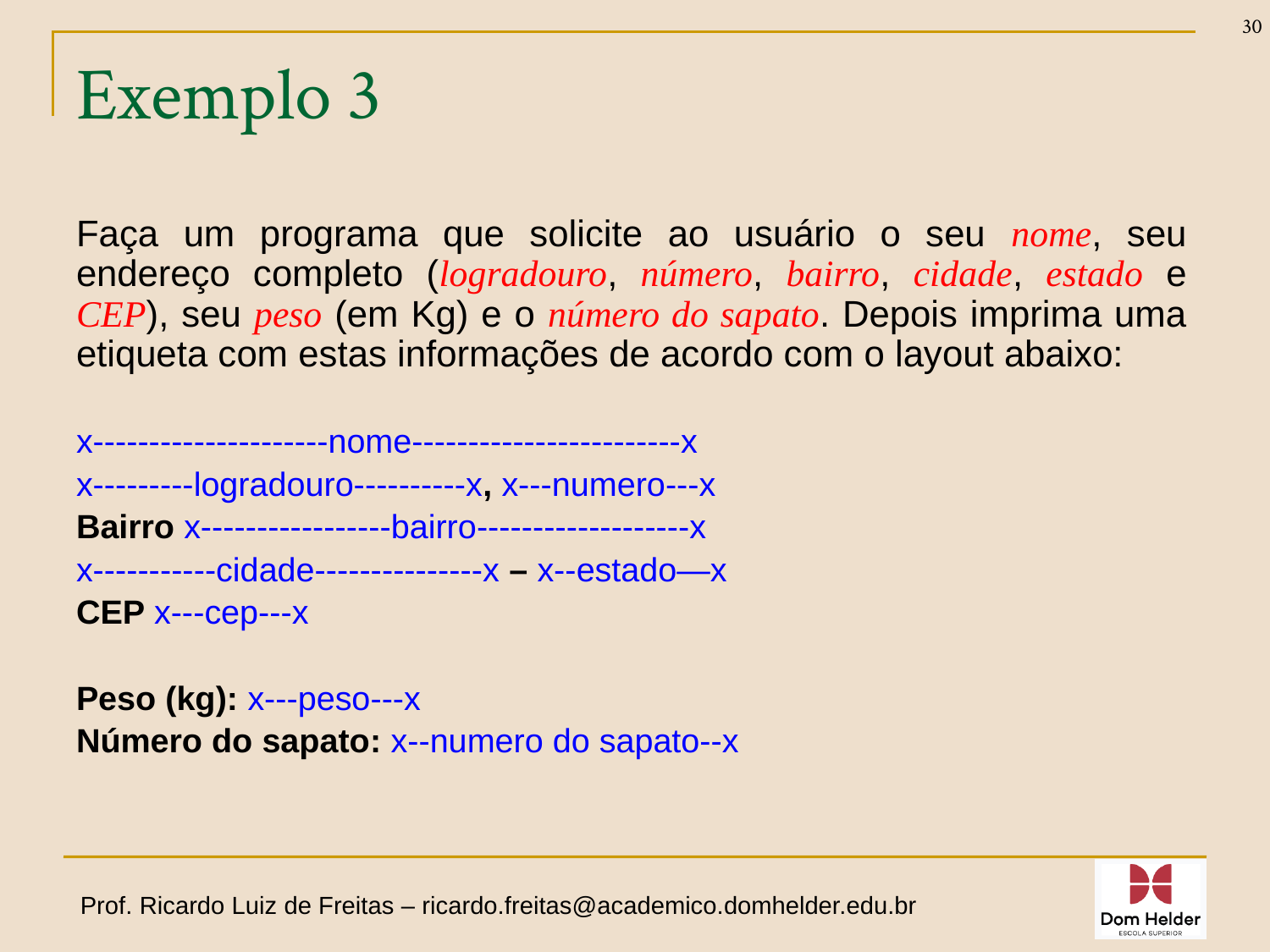

30
# Exemplo 3
Faça um programa que solicite ao usuário o seu nome, seu endereço completo (logradouro, número, bairro, cidade, estado e CEP), seu peso (em Kg) e o número do sapato. Depois imprima uma etiqueta com estas informações de acordo com o layout abaixo:

x---------------------nome------------------------x
x---------logradouro----------x, x---numero---x
Bairro x-----------------bairro-------------------x
x-----------cidade---------------x – x--estado—x
CEP x---cep---x

Peso (kg): x---peso---x
Número do sapato: x--numero do sapato--x